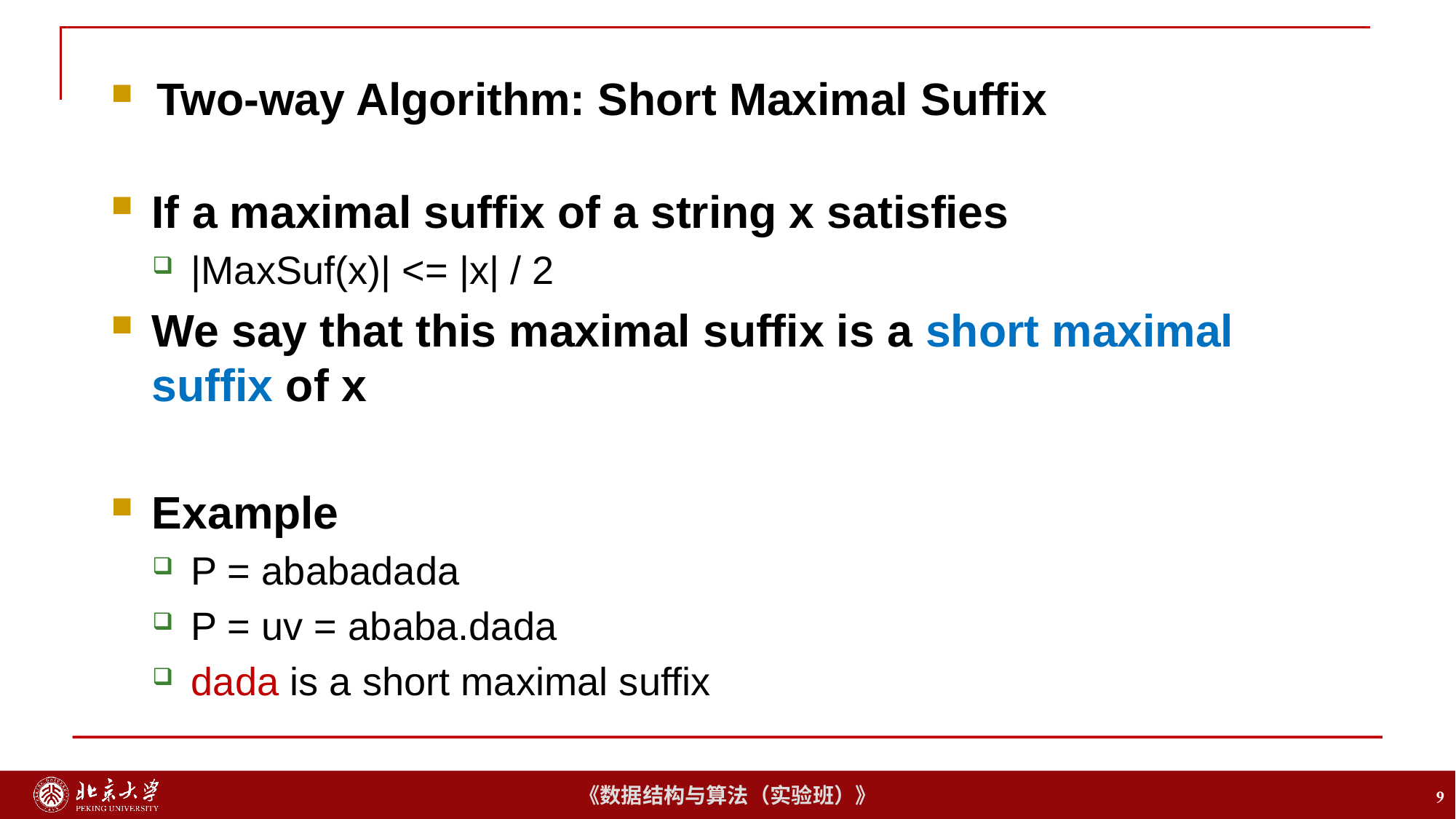

Two-way Algorithm: Short Maximal Suffix
If a maximal suffix of a string x satisfies
|MaxSuf(x)| <= |x| / 2
We say that this maximal suffix is a short maximal suffix of x

Example
P = ababadada
P = uv = ababa.dada
dada is a short maximal suffix

9